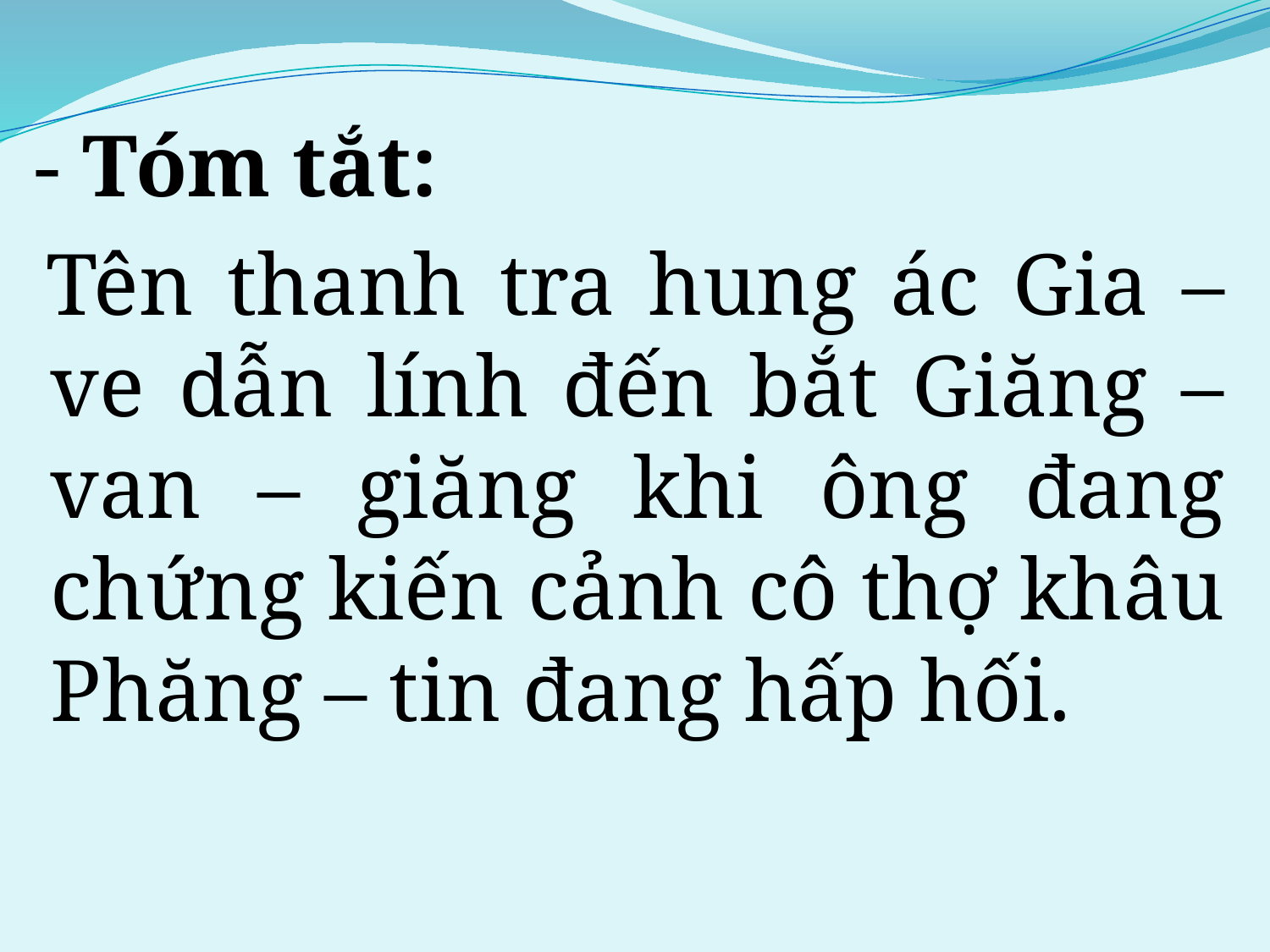

#
 - Tóm tắt:
 Tên thanh tra hung ác Gia – ve dẫn lính đến bắt Giăng – van – giăng khi ông đang chứng kiến cảnh cô thợ khâu Phăng – tin đang hấp hối.